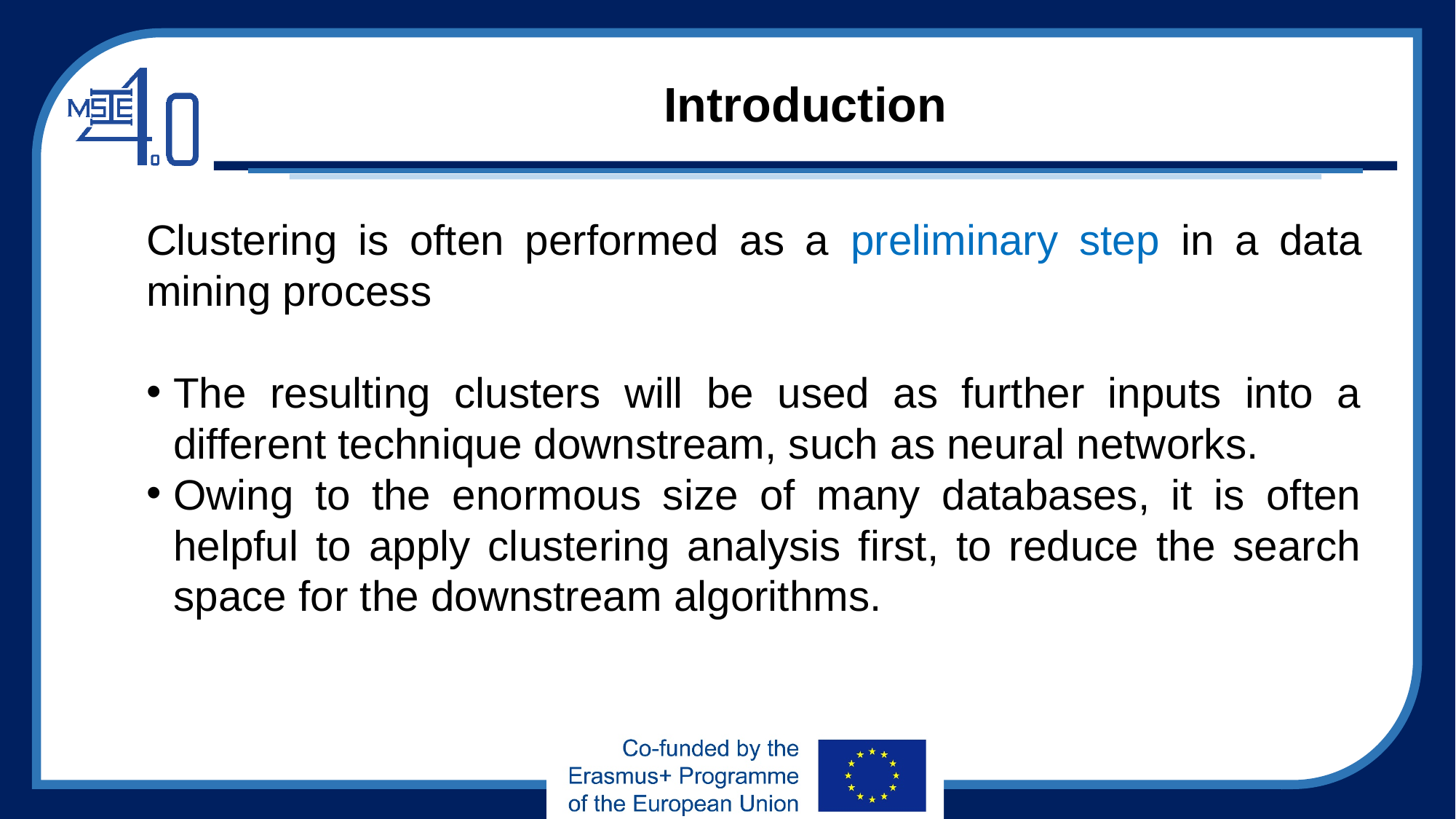

# Introduction
Clustering is often performed as a preliminary step in a data mining process

The resulting clusters will be used as further inputs into a different technique downstream, such as neural networks.
Owing to the enormous size of many databases, it is often helpful to apply clustering analysis first, to reduce the search space for the downstream algorithms.